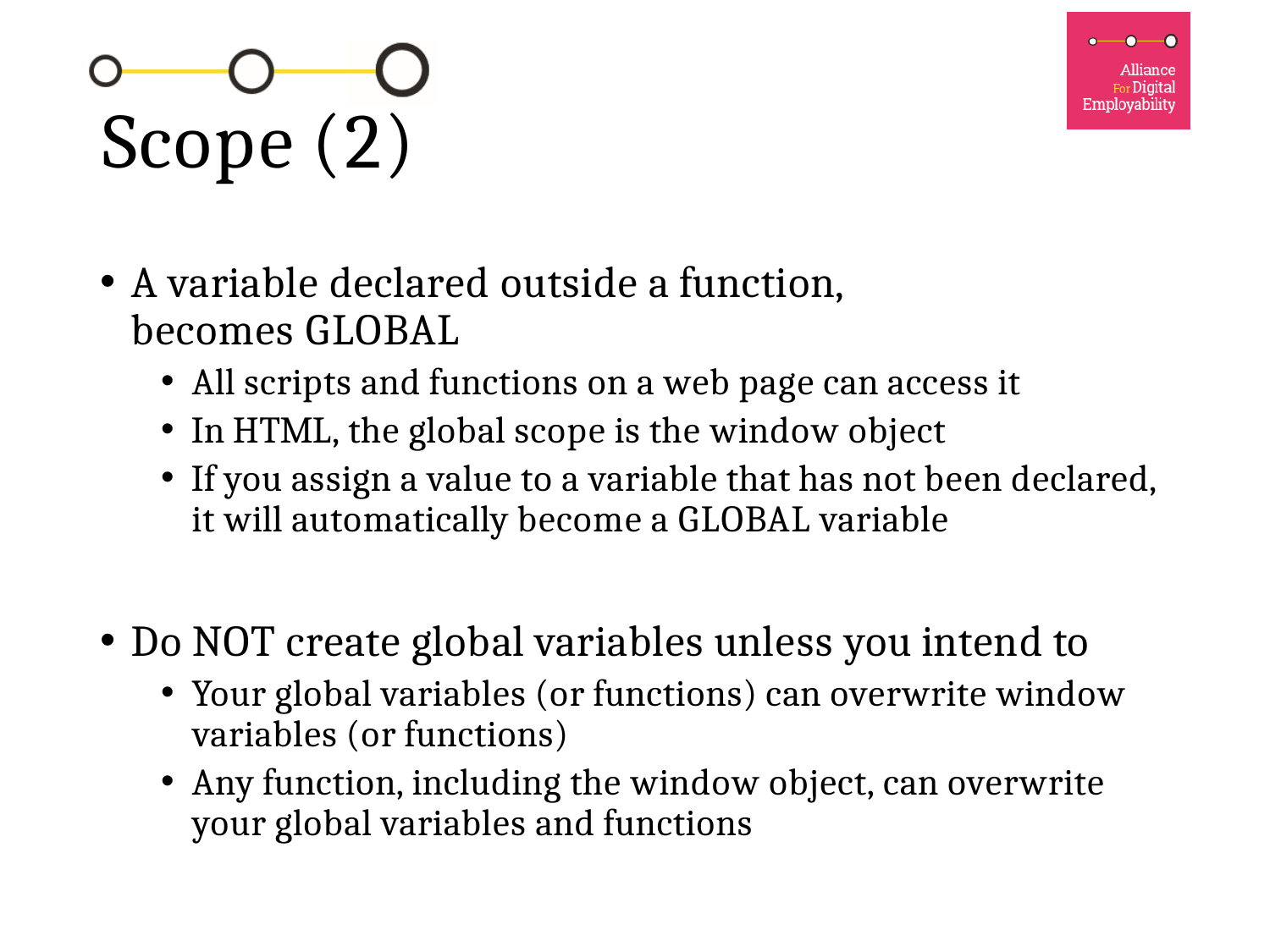

# Scope (2)
A variable declared outside a function, becomes GLOBAL
All scripts and functions on a web page can access it
In HTML, the global scope is the window object
If you assign a value to a variable that has not been declared, it will automatically become a GLOBAL variable

Do NOT create global variables unless you intend to
Your global variables (or functions) can overwrite window variables (or functions)
Any function, including the window object, can overwrite your global variables and functions